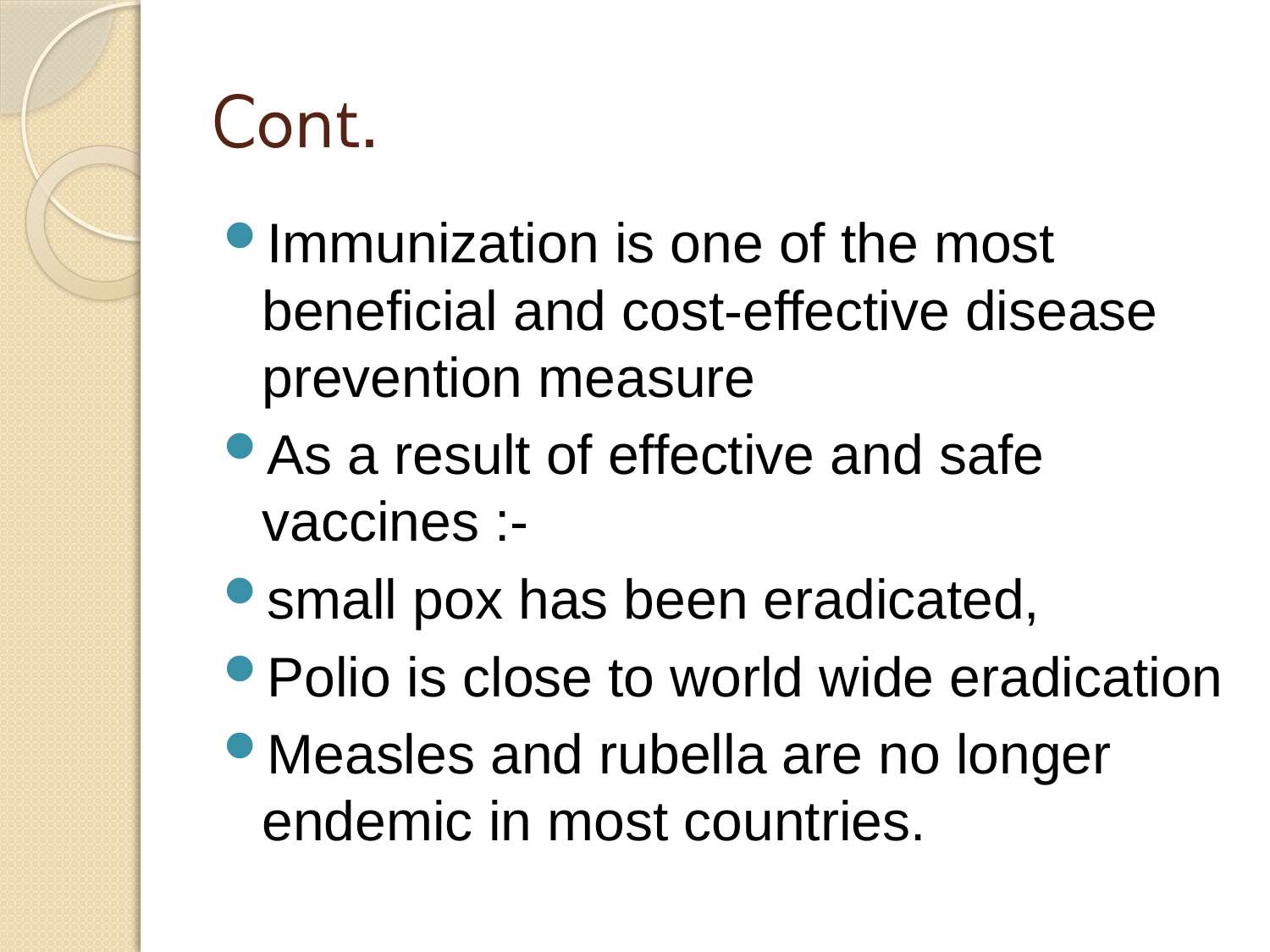

# Cont.
Immunization is one of the most beneficial and cost-effective disease prevention measure
As a result of effective and safe vaccines :-
small pox has been eradicated,
Polio is close to world wide eradication
Measles and rubella are no longer endemic in most countries.